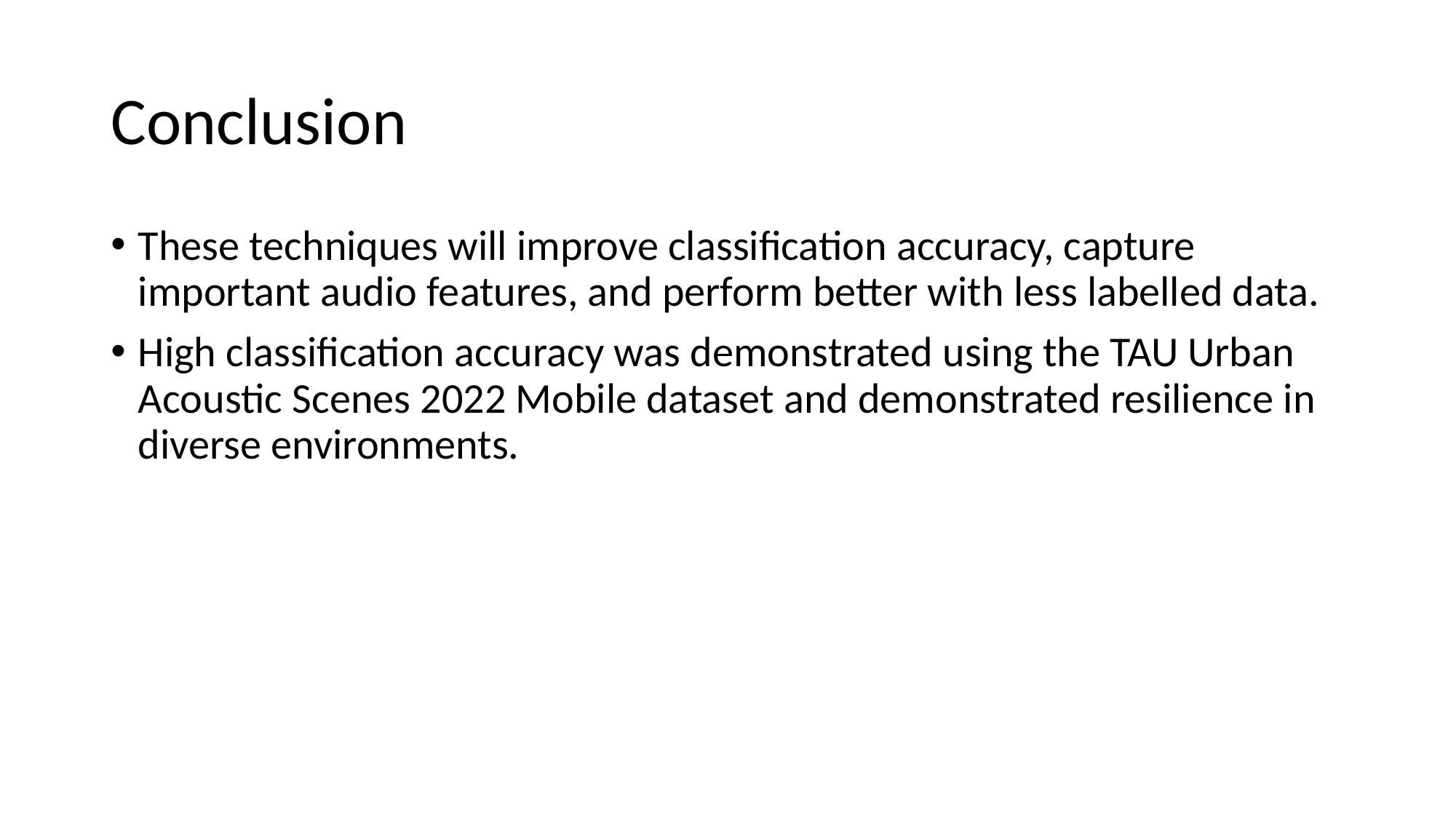

# Conclusion
These techniques will improve classification accuracy, capture important audio features, and perform better with less labelled data.
High classification accuracy was demonstrated using the TAU Urban Acoustic Scenes 2022 Mobile dataset and demonstrated resilience in diverse environments.